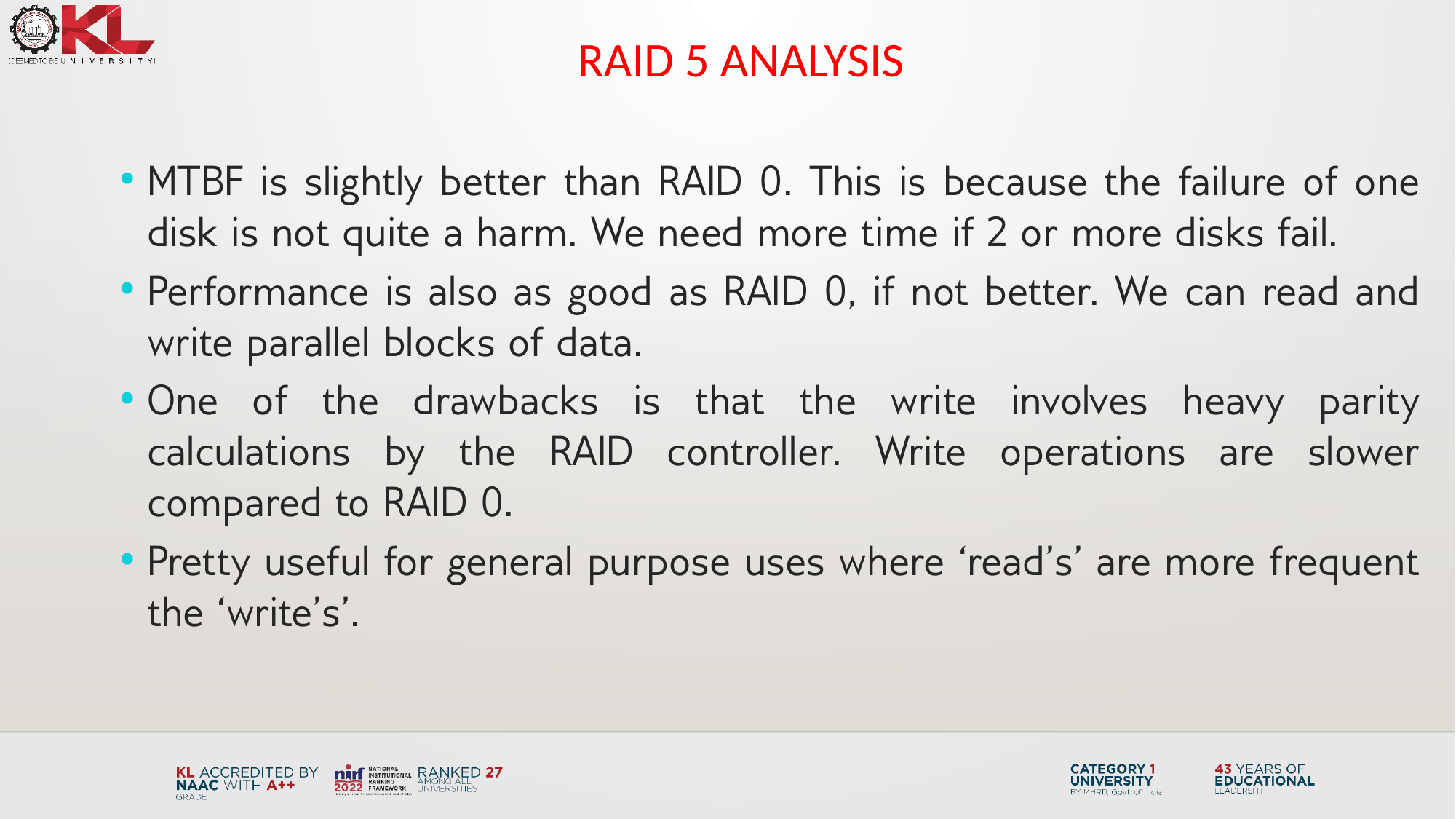

# RAID 5 analysis
MTBF is slightly better than RAID 0. This is because the failure of one disk is not quite a harm. We need more time if 2 or more disks fail.
Performance is also as good as RAID 0, if not better. We can read and write parallel blocks of data.
One of the drawbacks is that the write involves heavy parity calculations by the RAID controller. Write operations are slower compared to RAID 0.
Pretty useful for general purpose uses where ‘read’s’ are more frequent the ‘write’s’.